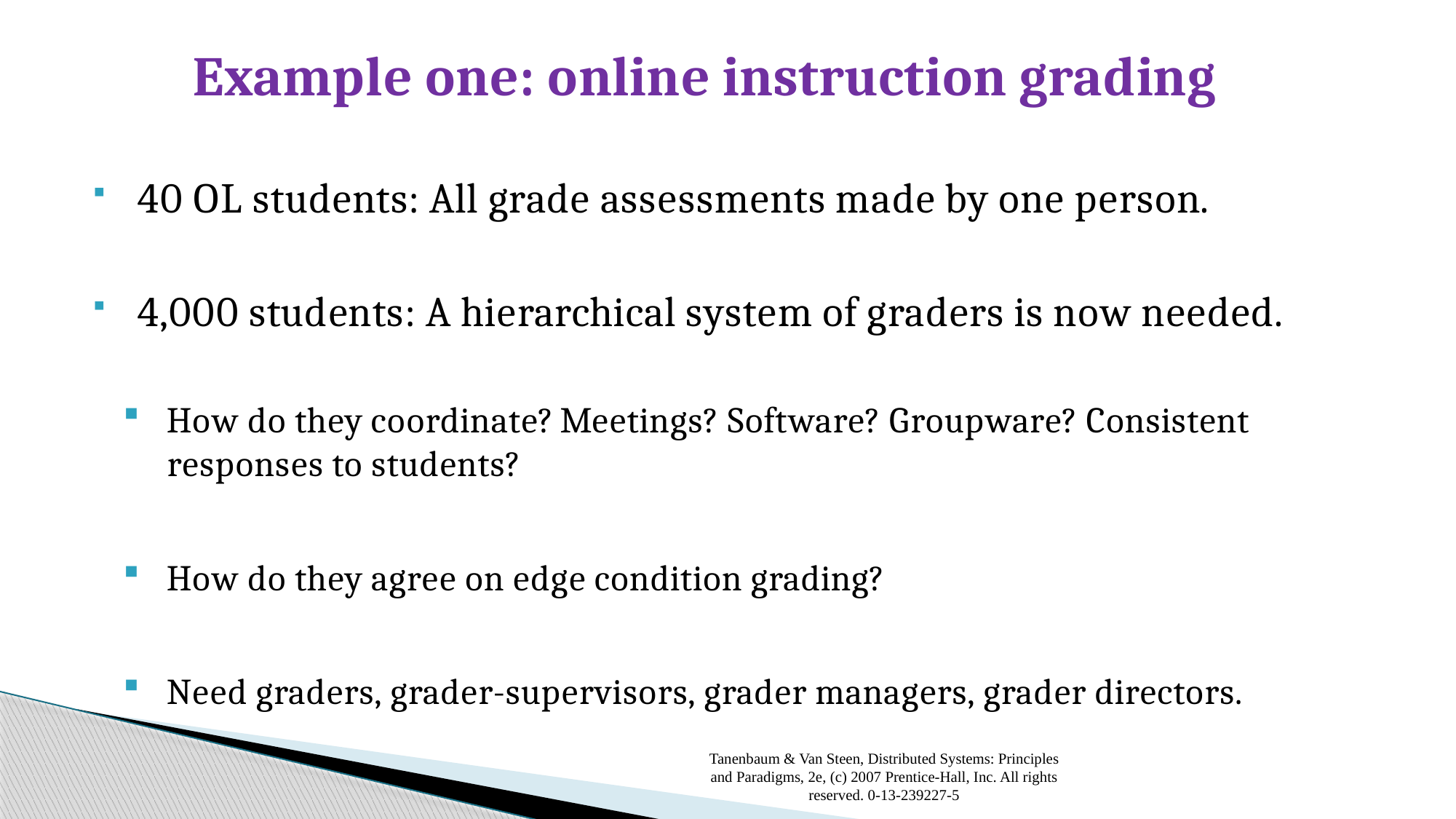

# Example one: online instruction grading
40 OL students: All grade assessments made by one person.

4,000 students: A hierarchical system of graders is now needed.

How do they coordinate? Meetings? Software? Groupware? Consistent responses to students?

How do they agree on edge condition grading?

Need graders, grader-supervisors, grader managers, grader directors.

Tanenbaum & Van Steen, Distributed Systems: Principles and Paradigms, 2e, (c) 2007 Prentice-Hall, Inc. All rights reserved. 0-13-239227-5